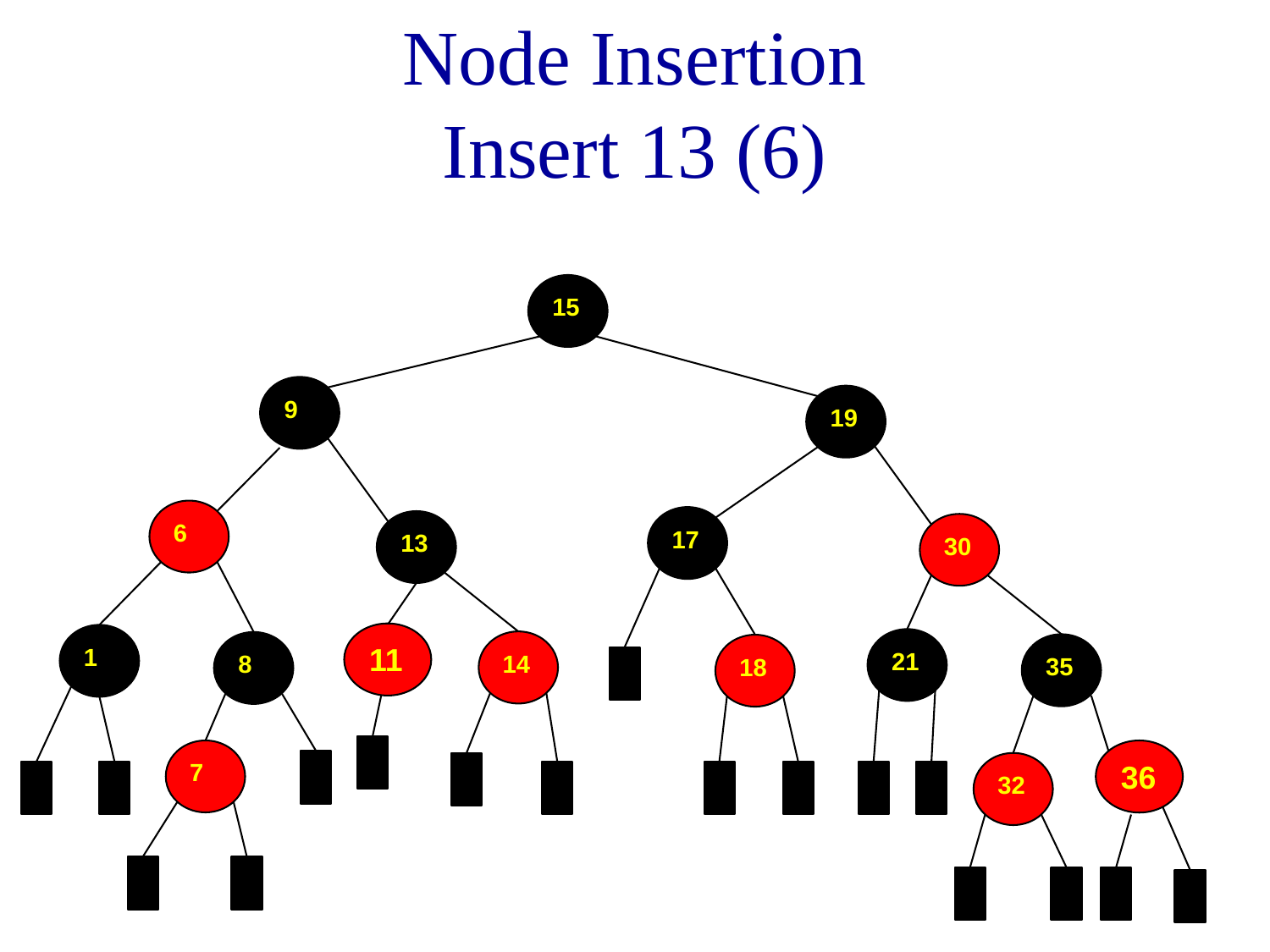

# Node Insertion Insert 13 (6)
15
9
19
6
17
13
30
1
21
14
8
35
18

7

32

11
36